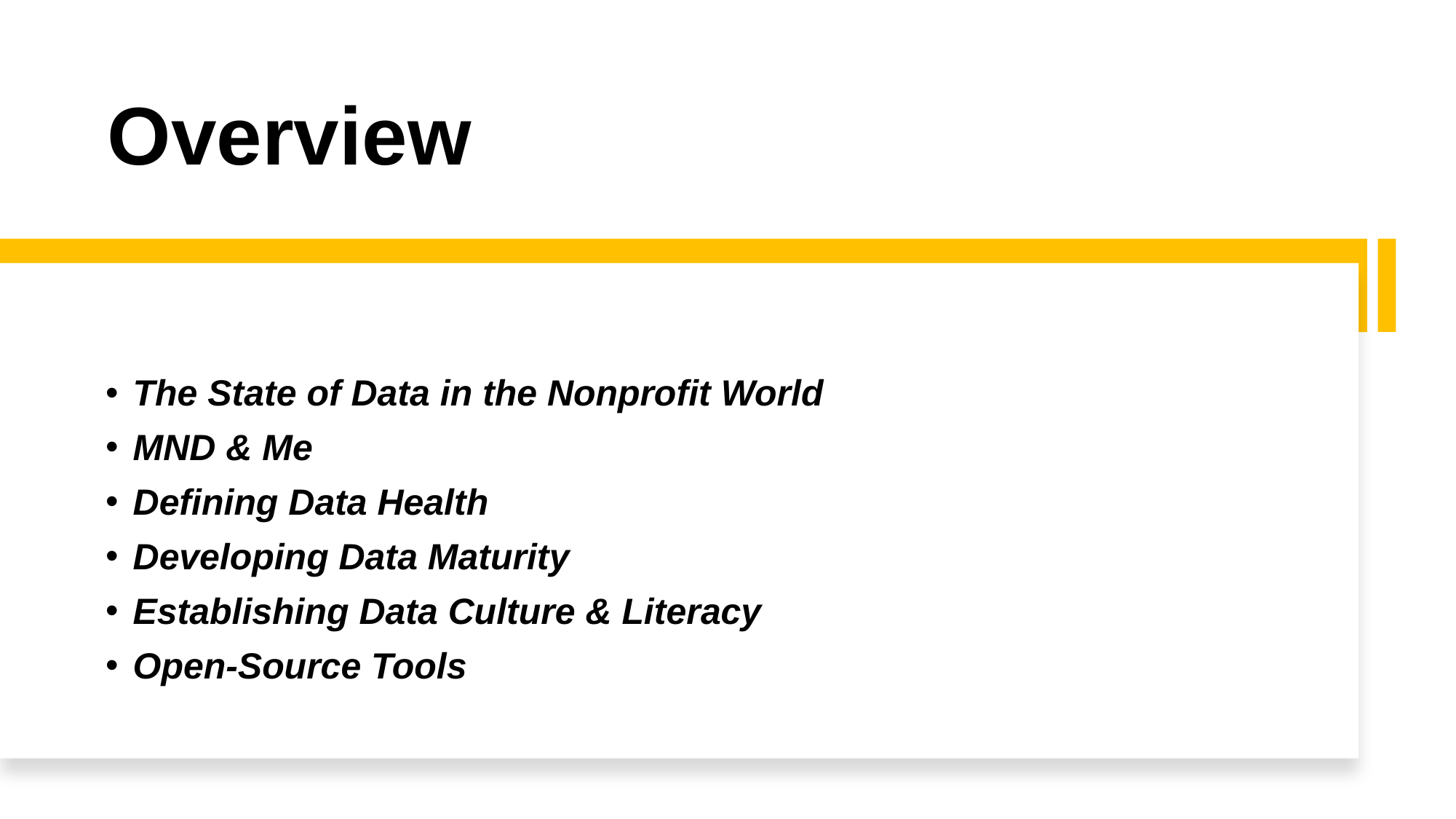

# Overview

The State of Data in the Nonprofit World
MND & Me
Defining Data Health
Developing Data Maturity
Establishing Data Culture & Literacy
Open-Source Tools